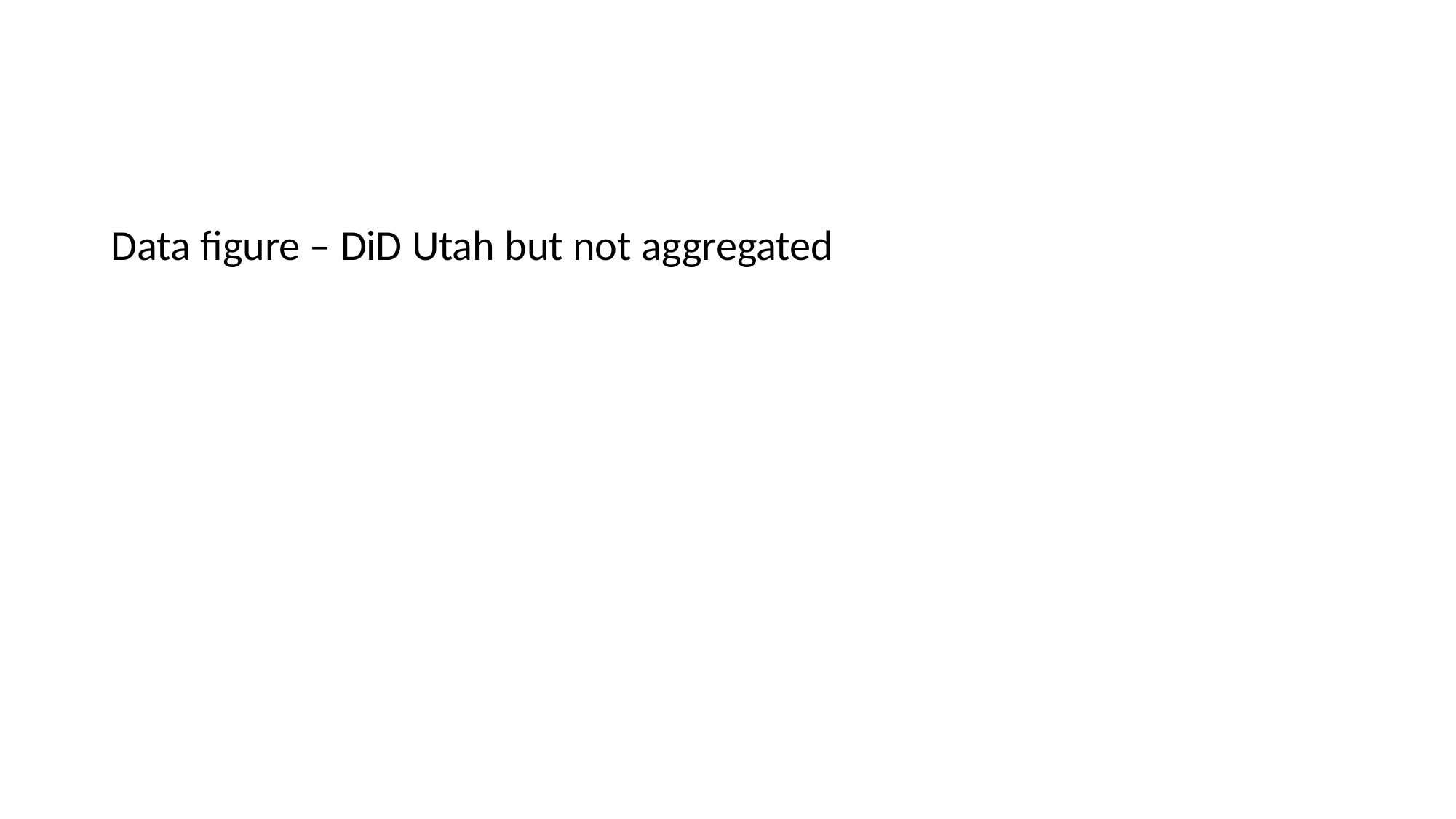

#
Data figure – DiD Utah but not aggregated